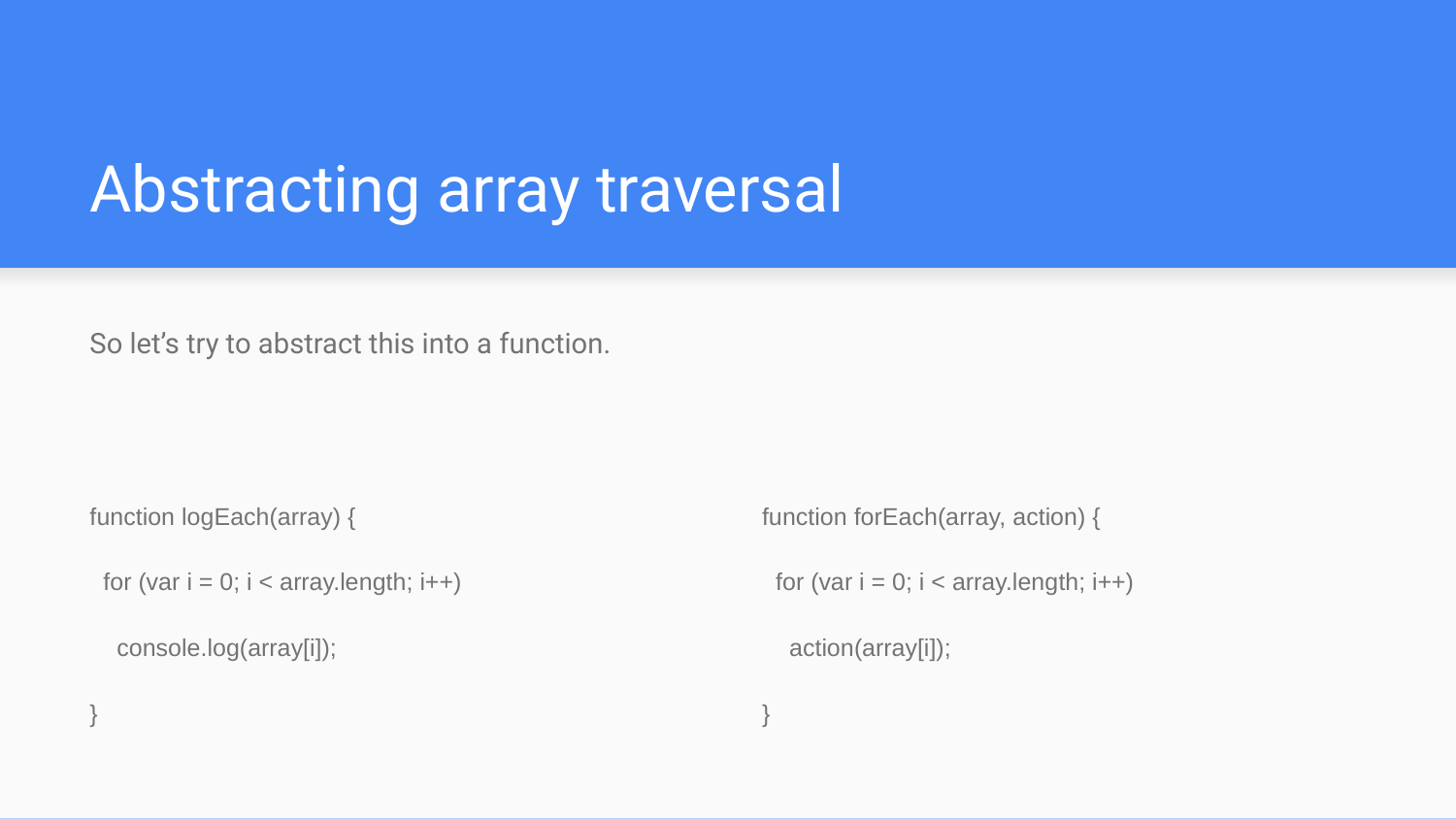

# Abstracting array traversal
So let’s try to abstract this into a function.

function logEach(array) {
  for (var i = 0; i < array.length; i++)
    console.log(array[i]);
}

function forEach(array, action) {
  for (var i = 0; i < array.length; i++)
    action(array[i]);
}